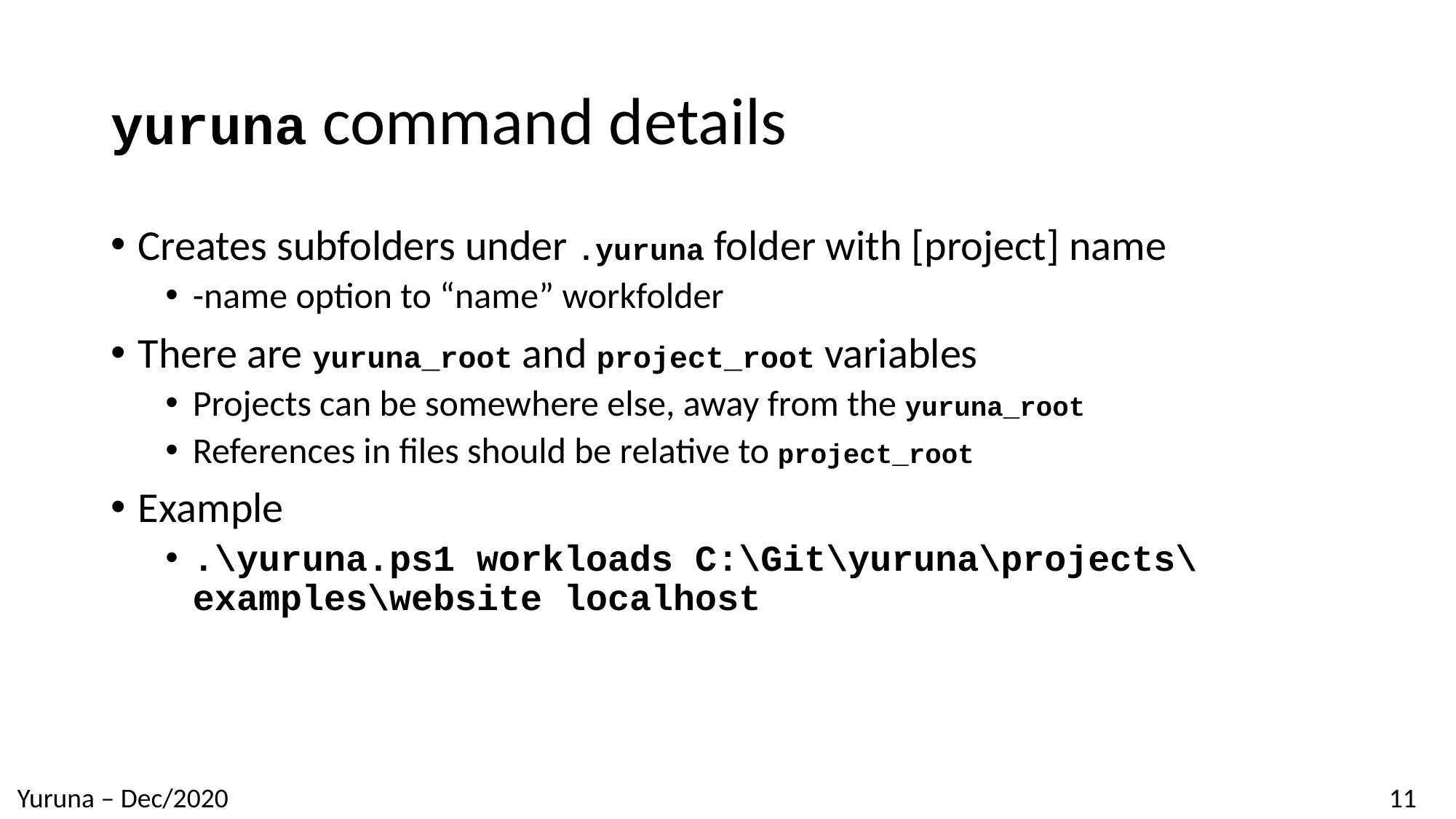

# yuruna command details
Creates subfolders under .yuruna folder with [project] name
-name option to “name” workfolder
There are yuruna_root and project_root variables
Projects can be somewhere else, away from the yuruna_root
References in files should be relative to project_root
Example
.\yuruna.ps1 workloads C:\Git\yuruna\projects\examples\website localhost